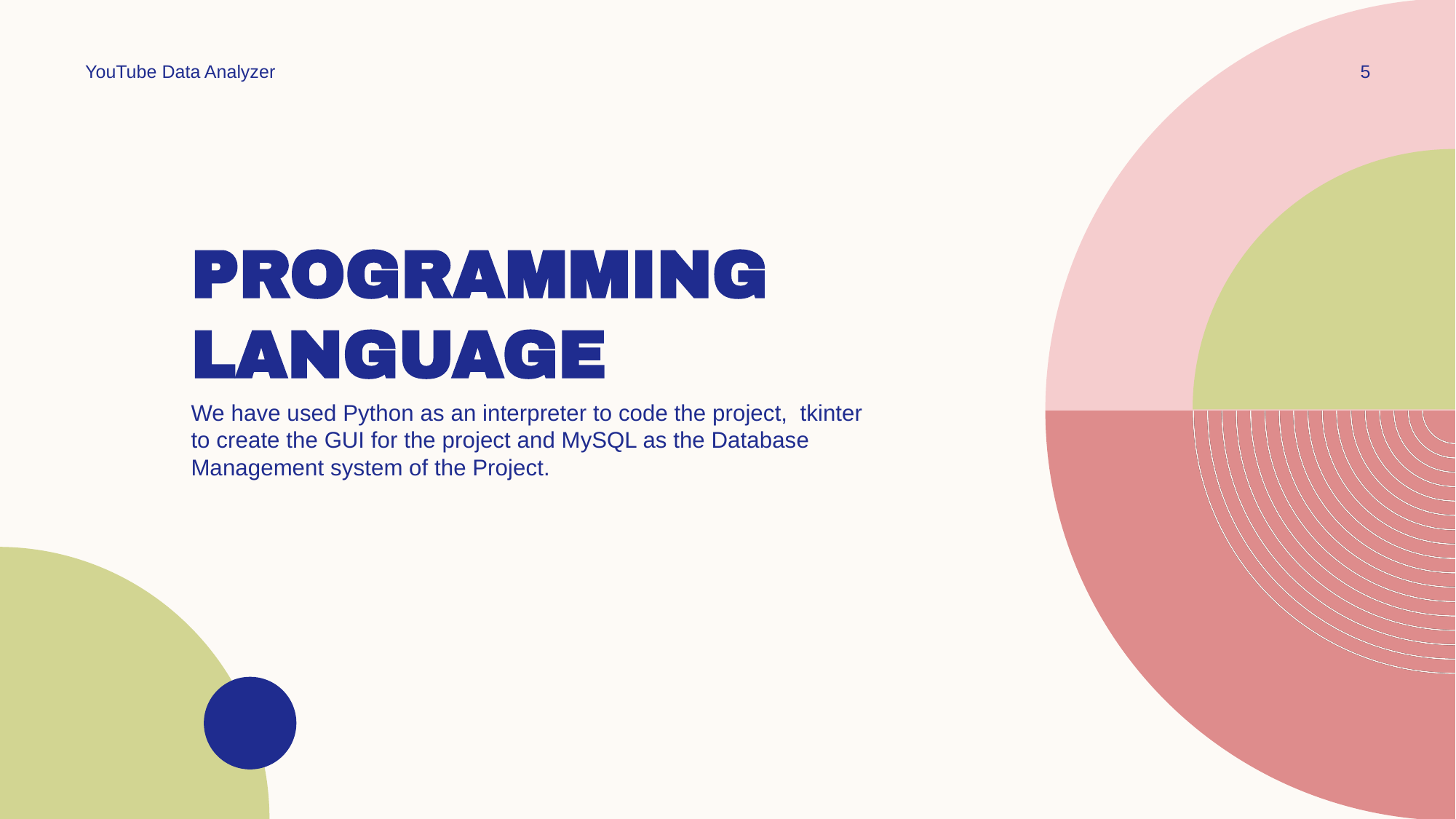

YouTube Data Analyzer
5
# Programming language
We have used Python as an interpreter to code the project,  tkinter to create the GUI for the project and MySQL as the Database Management system of the Project.